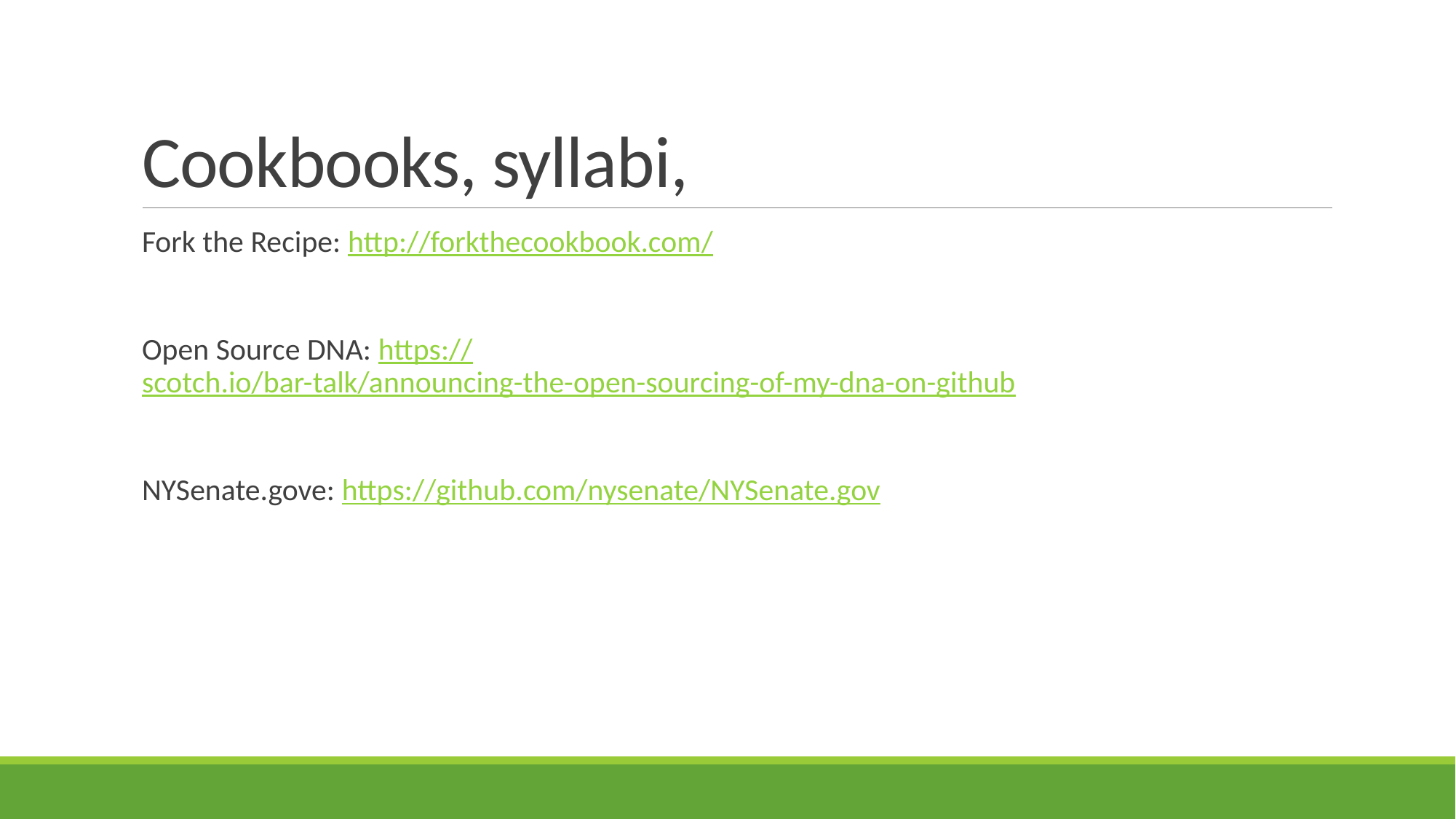

# Cookbooks, syllabi,
Fork the Recipe: http://forkthecookbook.com/

Open Source DNA: https://scotch.io/bar-talk/announcing-the-open-sourcing-of-my-dna-on-github

NYSenate.gove: https://github.com/nysenate/NYSenate.gov